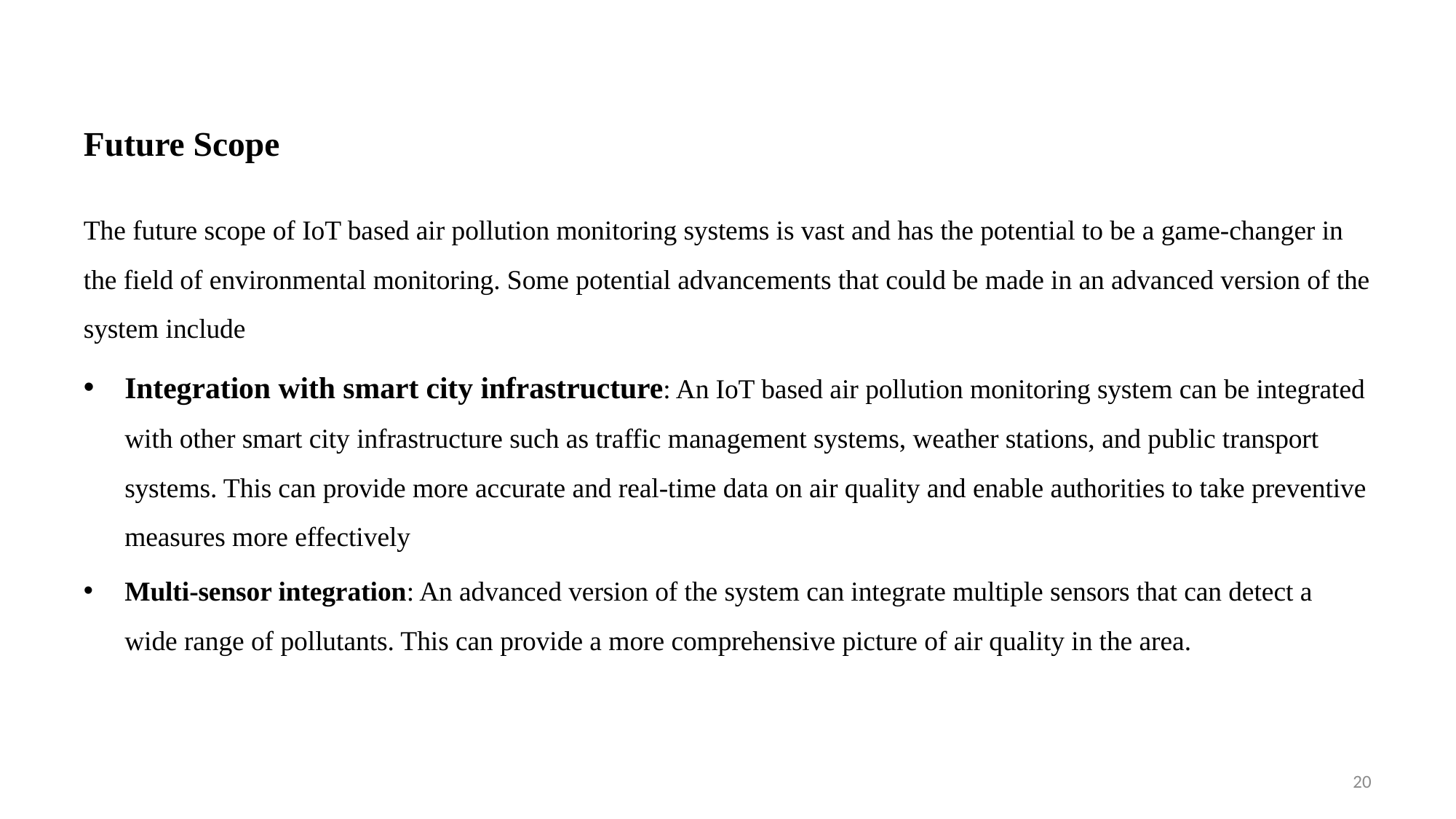

# Future Scope
The future scope of IoT based air pollution monitoring systems is vast and has the potential to be a game-changer in the field of environmental monitoring. Some potential advancements that could be made in an advanced version of the system include
Integration with smart city infrastructure: An IoT based air pollution monitoring system can be integrated with other smart city infrastructure such as traffic management systems, weather stations, and public transport systems. This can provide more accurate and real-time data on air quality and enable authorities to take preventive measures more effectively
Multi-sensor integration: An advanced version of the system can integrate multiple sensors that can detect a wide range of pollutants. This can provide a more comprehensive picture of air quality in the area.

20